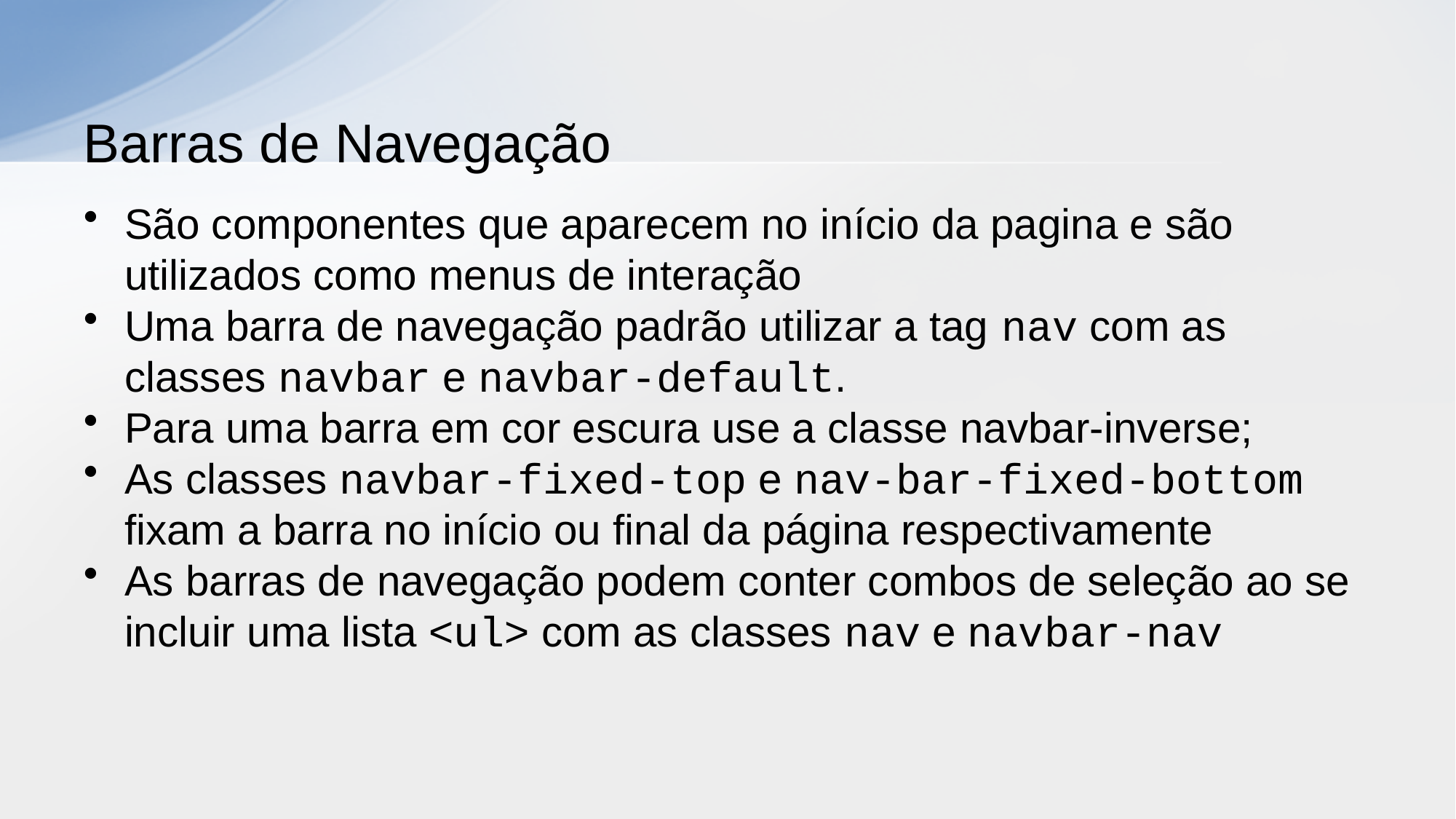

# Barras de Navegação
São componentes que aparecem no início da pagina e são utilizados como menus de interação
Uma barra de navegação padrão utilizar a tag nav com as classes navbar e navbar-default.
Para uma barra em cor escura use a classe navbar-inverse;
As classes navbar-fixed-top e nav-bar-fixed-bottom fixam a barra no início ou final da página respectivamente
As barras de navegação podem conter combos de seleção ao se incluir uma lista <ul> com as classes nav e navbar-nav